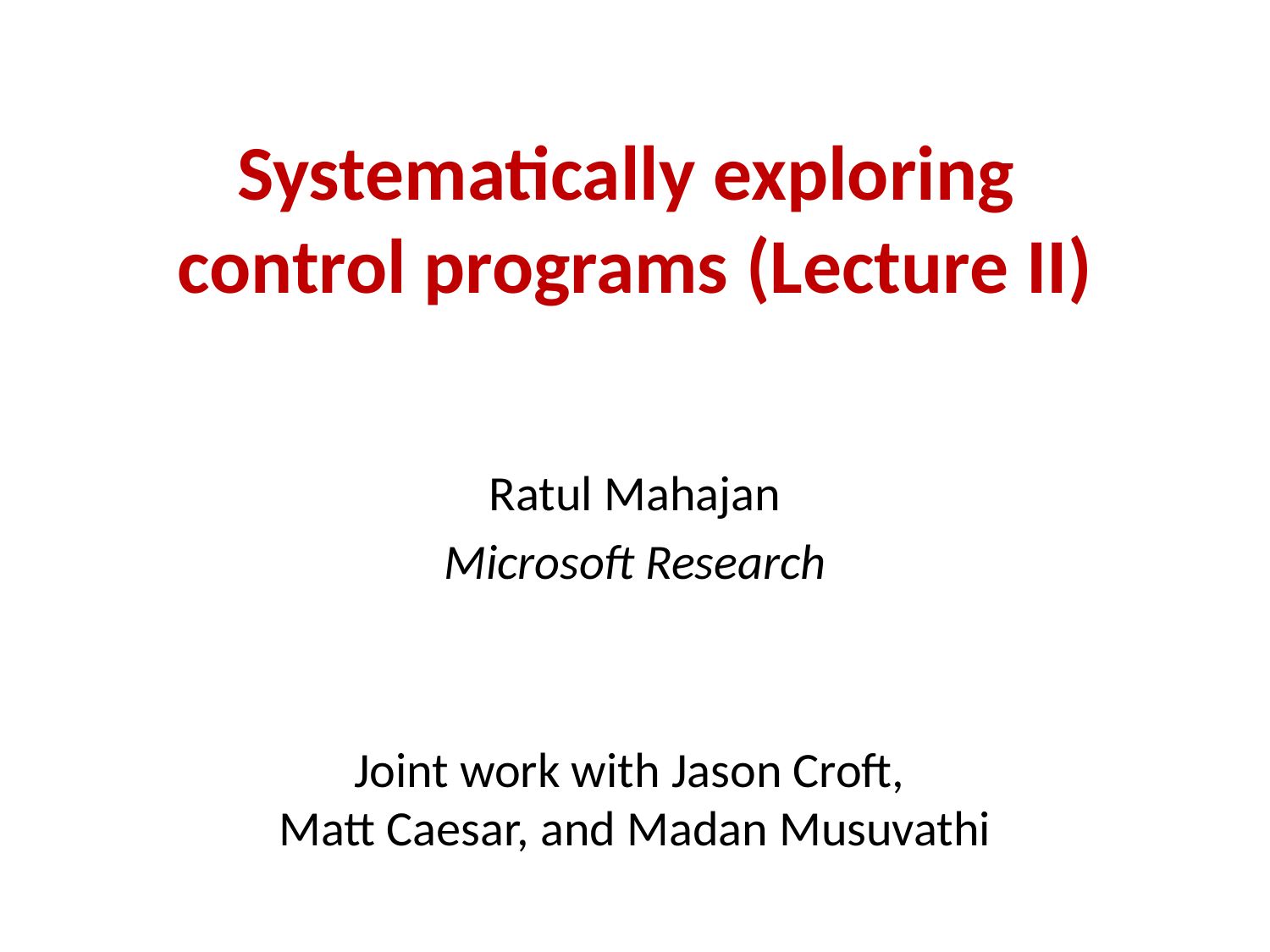

# Systematically exploring control programs (Lecture II)
Ratul Mahajan
Microsoft Research

Joint work with Jason Croft,
Matt Caesar, and Madan Musuvathi